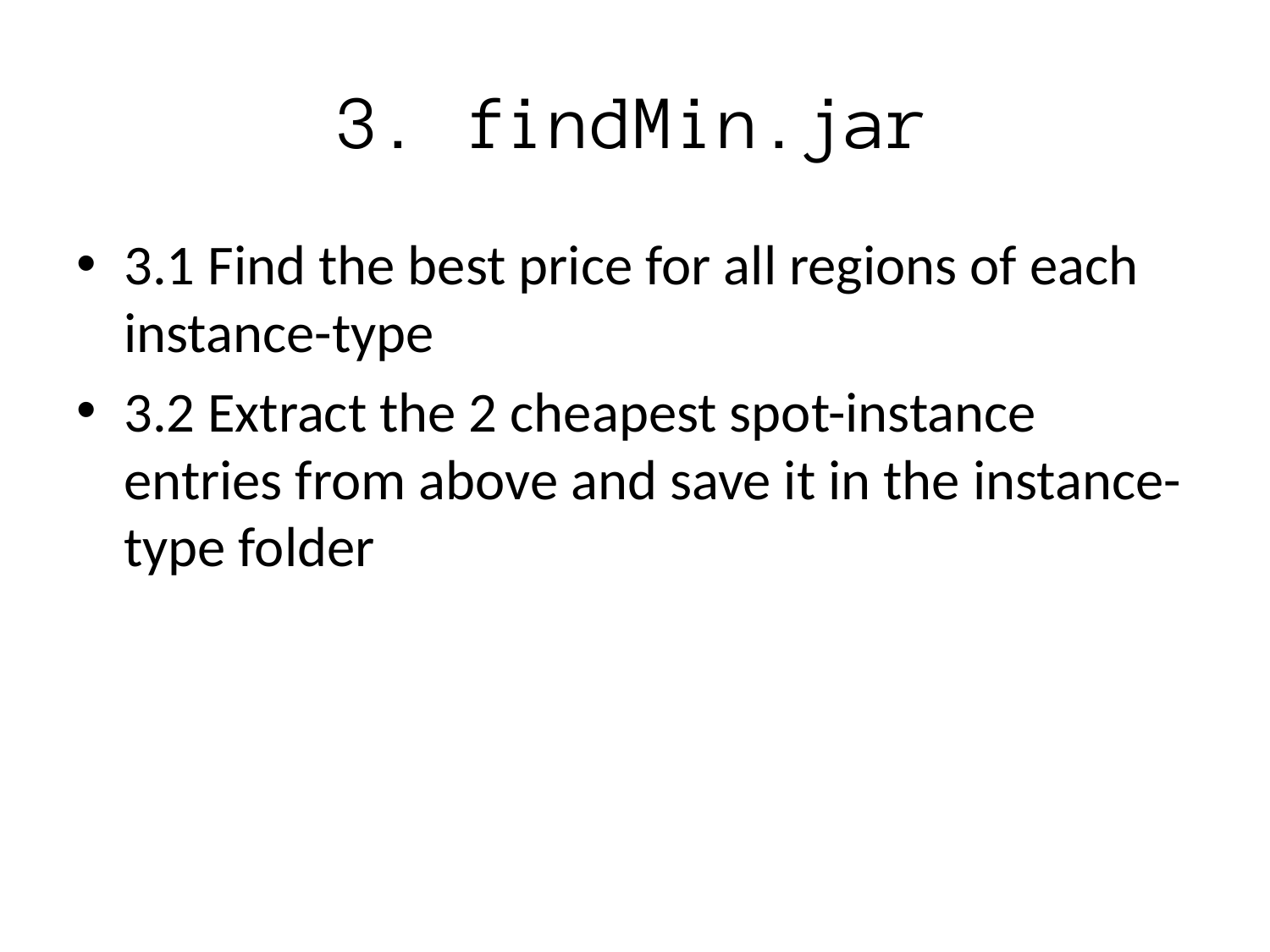

# 3. findMin.jar
3.1 Find the best price for all regions of each instance-type
3.2 Extract the 2 cheapest spot-instance entries from above and save it in the instance-type folder